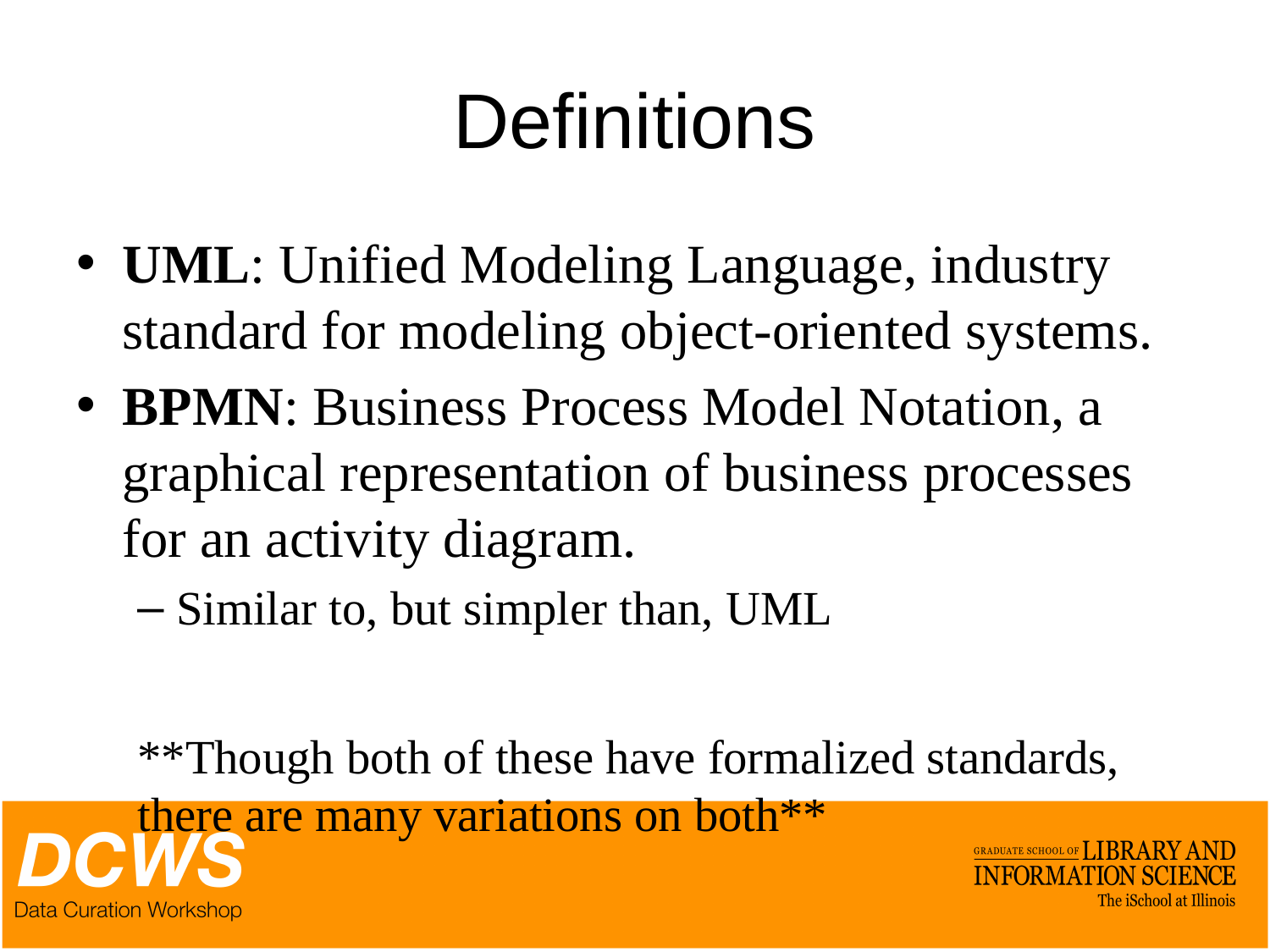

# Definitions
UML: Unified Modeling Language, industry standard for modeling object-oriented systems.
BPMN: Business Process Model Notation, a graphical representation of business processes for an activity diagram.
Similar to, but simpler than, UML

	**Though both of these have formalized standards, there are many variations on both**